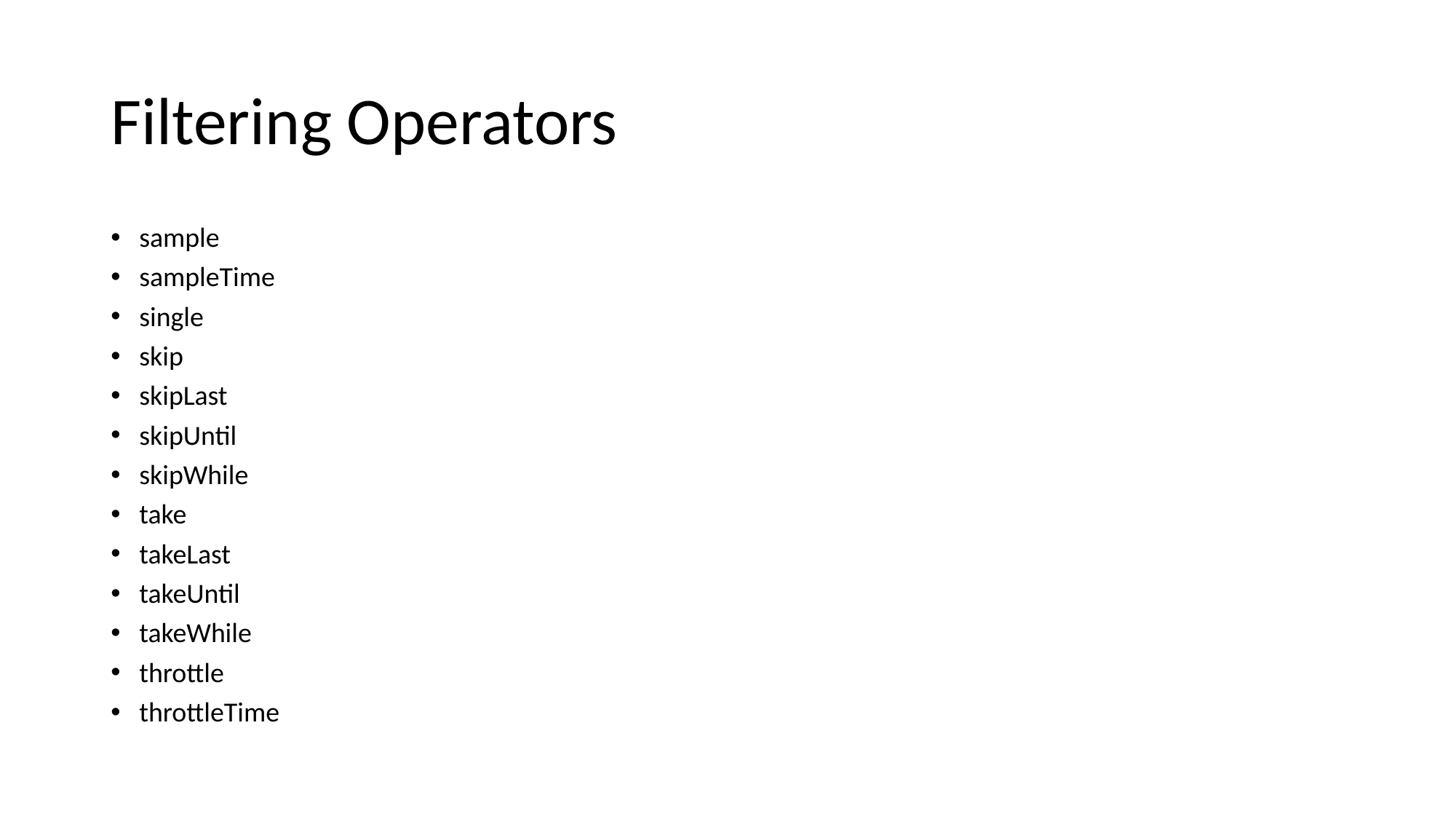

# Filtering Operators
sample
sampleTime
single
skip
skipLast
skipUntil
skipWhile
take
takeLast
takeUntil
takeWhile
throttle
throttleTime